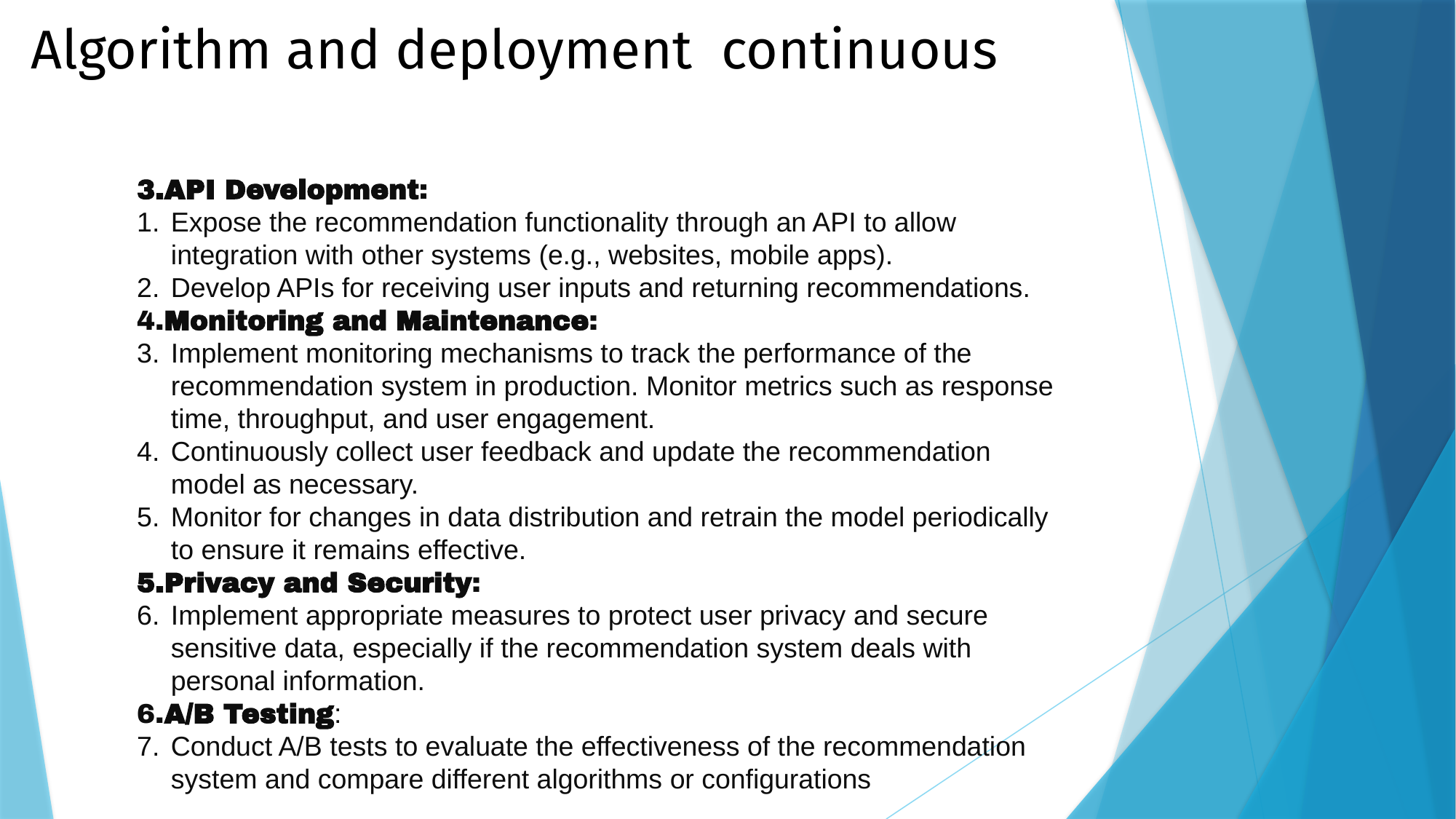

# Algorithm and deployment  continuous
      3.API Development:
Expose the recommendation functionality through an API to allow integration with other systems (e.g., websites, mobile apps).
Develop APIs for receiving user inputs and returning recommendations.
4.Monitoring and Maintenance:
Implement monitoring mechanisms to track the performance of the recommendation system in production. Monitor metrics such as response time, throughput, and user engagement.
Continuously collect user feedback and update the recommendation model as necessary.
Monitor for changes in data distribution and retrain the model periodically to ensure it remains effective.
      5.Privacy and Security:
Implement appropriate measures to protect user privacy and secure sensitive data, especially if the recommendation system deals with personal information.
6.A/B Testing:
Conduct A/B tests to evaluate the effectiveness of the recommendation system and compare different algorithms or configurations